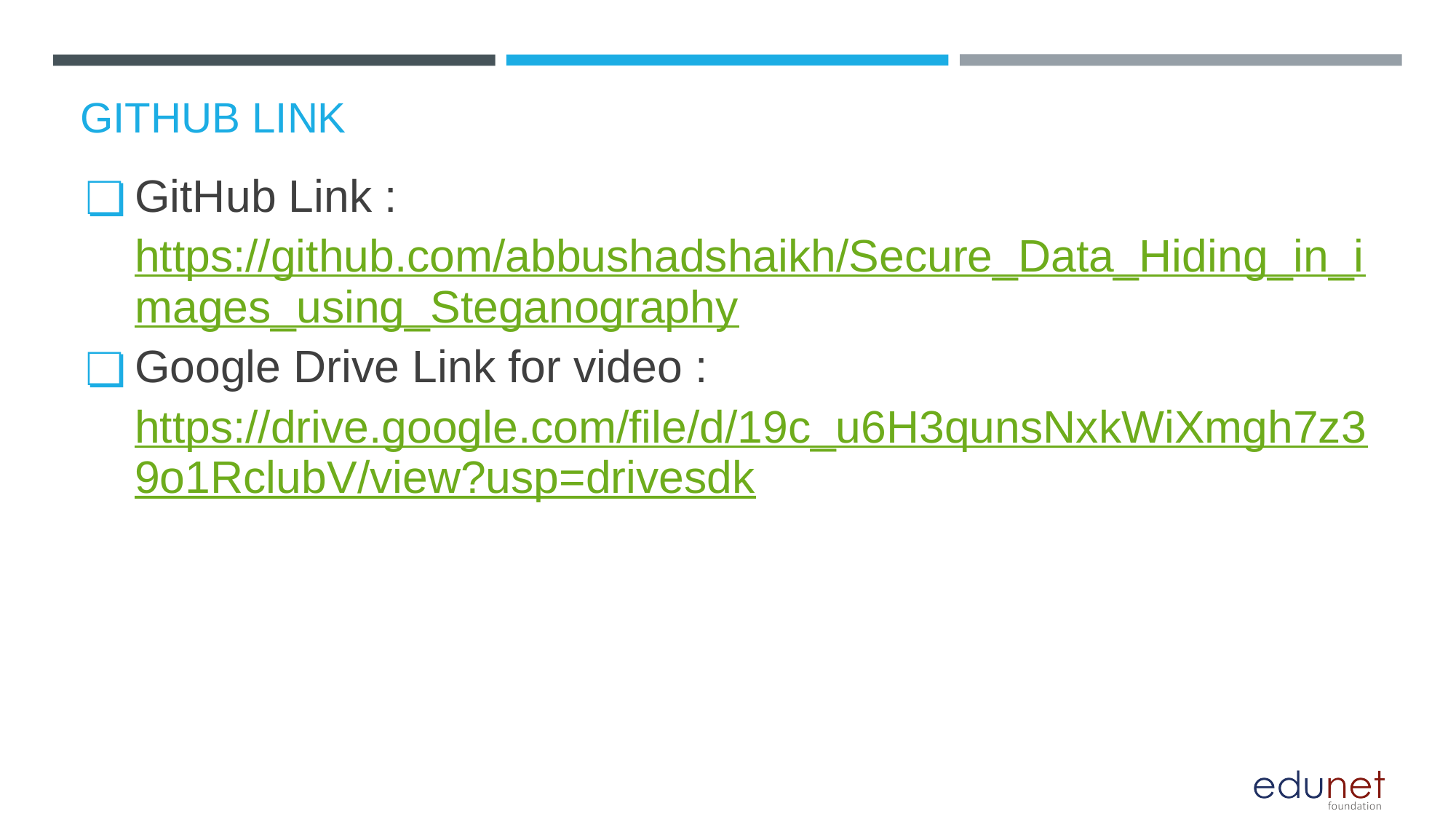

# GITHUB LINK
GitHub Link : https://github.com/abbushadshaikh/Secure_Data_Hiding_in_images_using_Steganography
Google Drive Link for video : https://drive.google.com/file/d/19c_u6H3qunsNxkWiXmgh7z39o1RclubV/view?usp=drivesdk